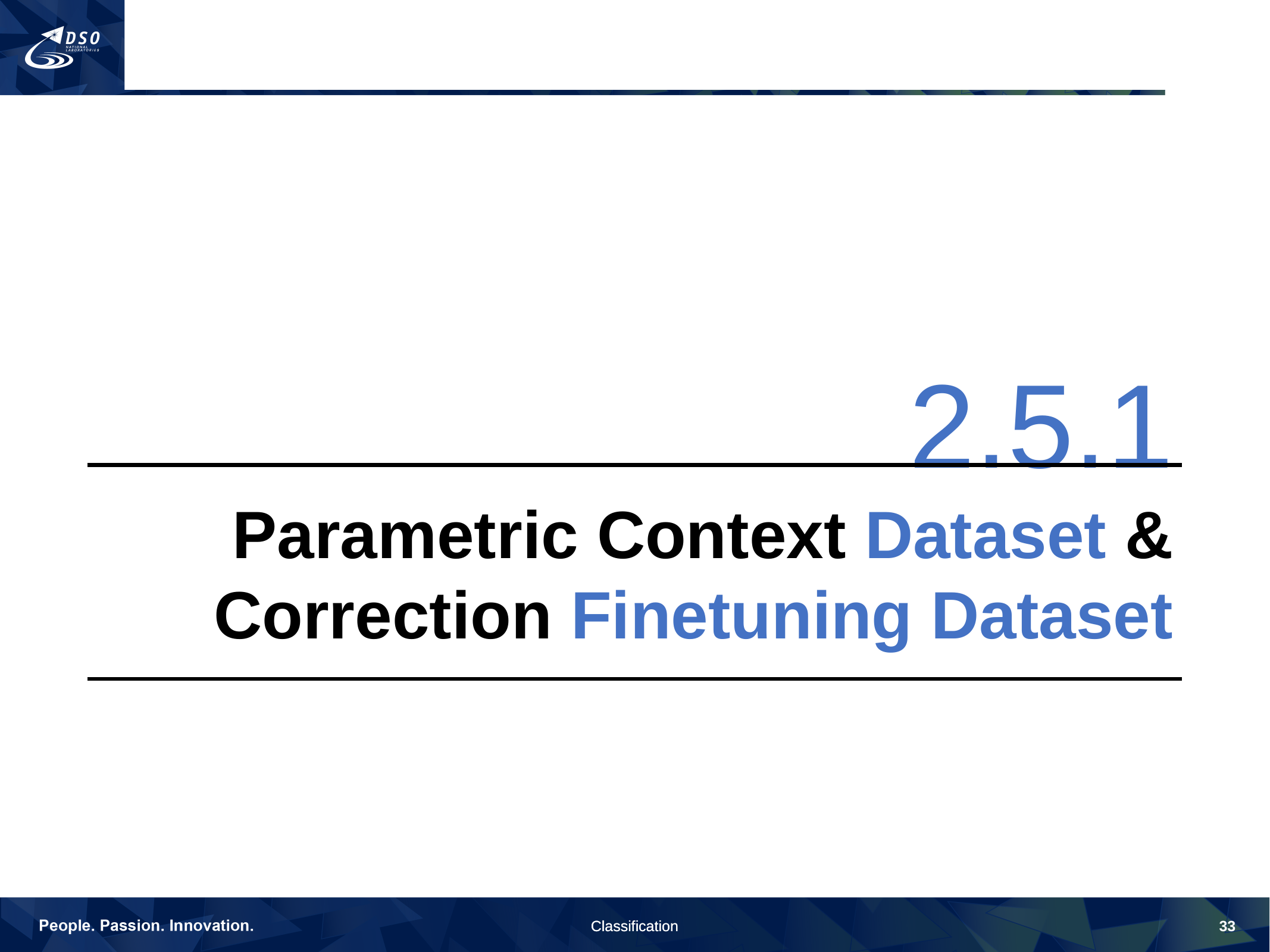

#
2.5.1
Parametric Context Dataset &
Correction Finetuning Dataset
33